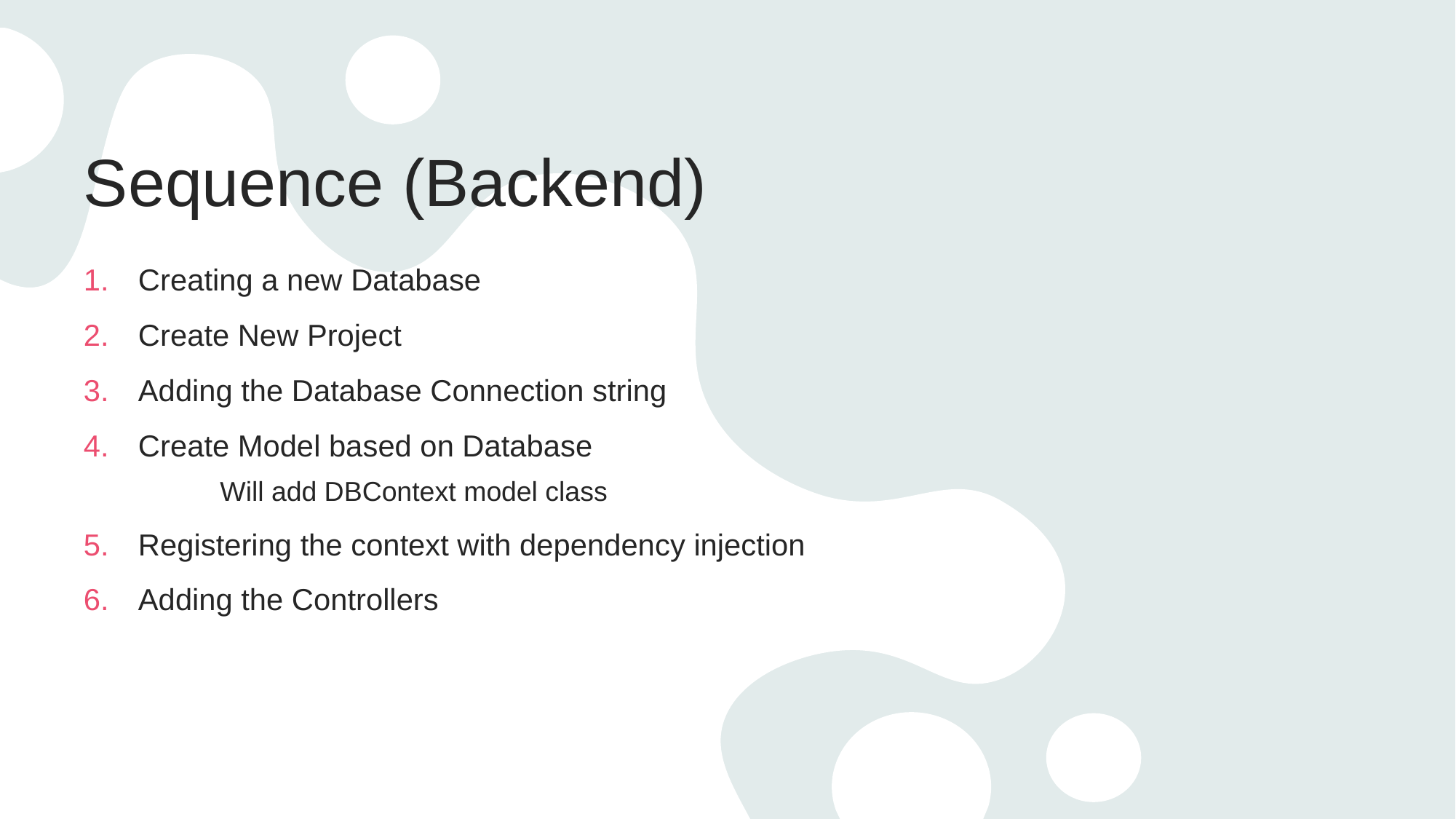

# Sequence (Backend)
Creating a new Database
Create New Project
Adding the Database Connection string
Create Model based on Database
	Will add DBContext model class
Registering the context with dependency injection
Adding the Controllers